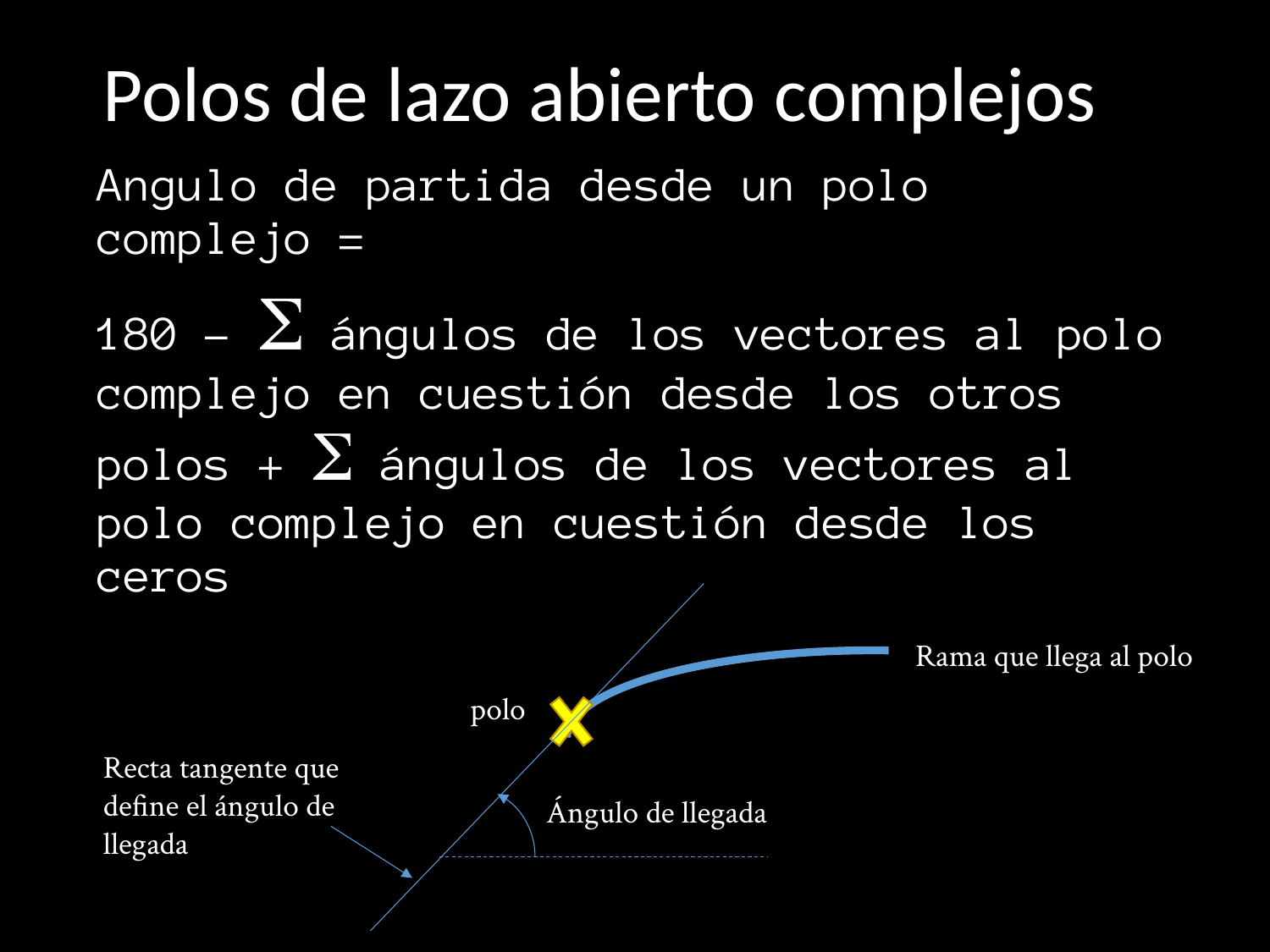

# Polos de lazo abierto complejos
Angulo de partida desde un polo complejo =
180 − Σ ángulos de los vectores al polo complejo en cuestión desde los otros polos + Σ ángulos de los vectores al polo complejo en cuestión desde los ceros
Rama que llega al polo

polo

Recta tangente que define el ángulo de llegada
Ángulo de llegada